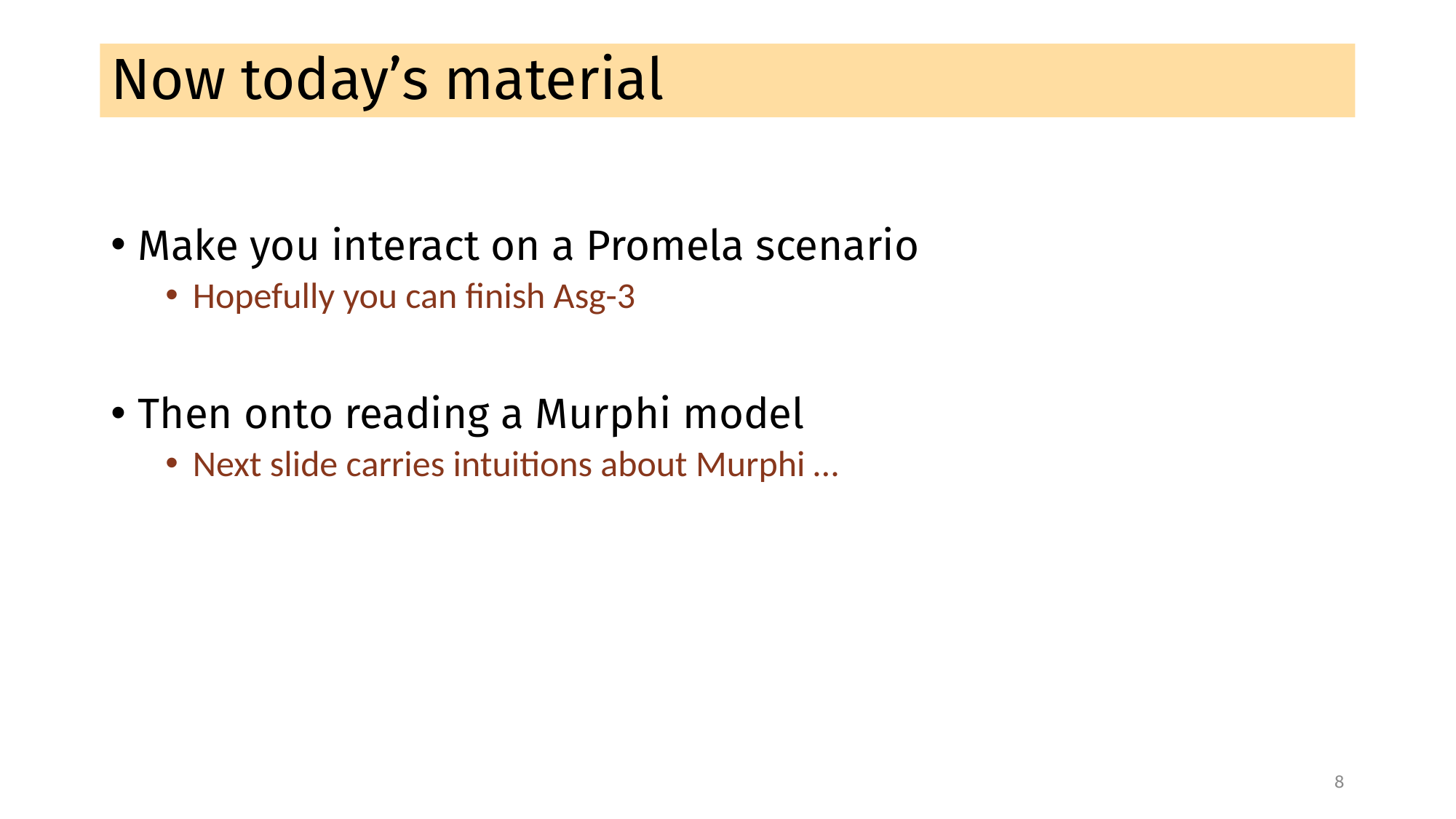

# Now today’s material
Make you interact on a Promela scenario
Hopefully you can finish Asg-3

Then onto reading a Murphi model
Next slide carries intuitions about Murphi …

8